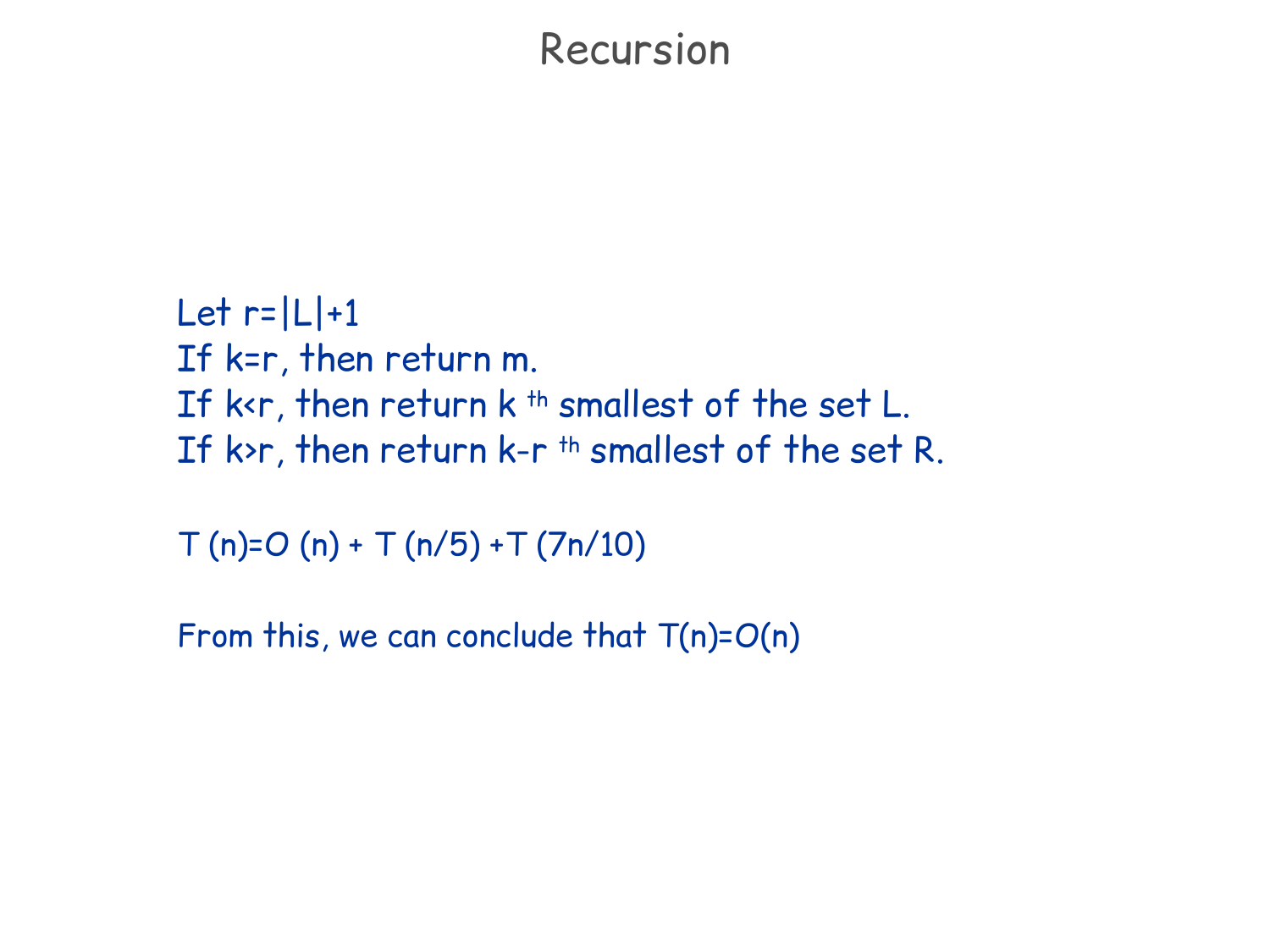

# Recursion
Let r=|L|+1
If k=r, then return m.
If k<r, then return k th smallest of the set L.
If k>r, then return k-r th smallest of the set R.

T (n)=O (n) + T (n/5) +T (7n/10)

From this, we can conclude that T(n)=O(n)